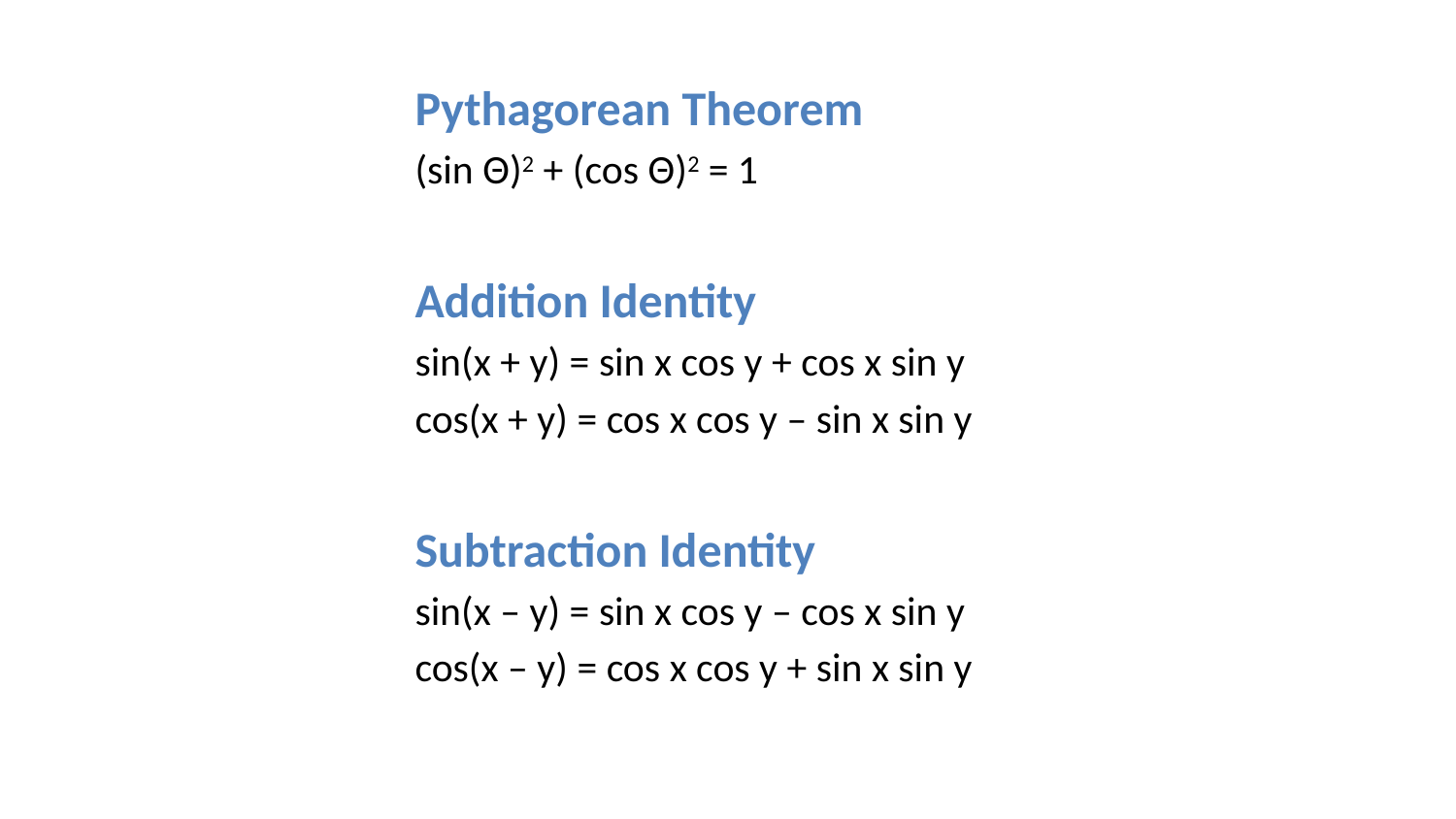

Pythagorean Theorem
(sin Θ)2 + (cos Θ)2 = 1

Addition Identity
sin(x + y) = sin x cos y + cos x sin y
cos(x + y) = cos x cos y – sin x sin y

Subtraction Identity
sin(x – y) = sin x cos y – cos x sin y
cos(x – y) = cos x cos y + sin x sin y